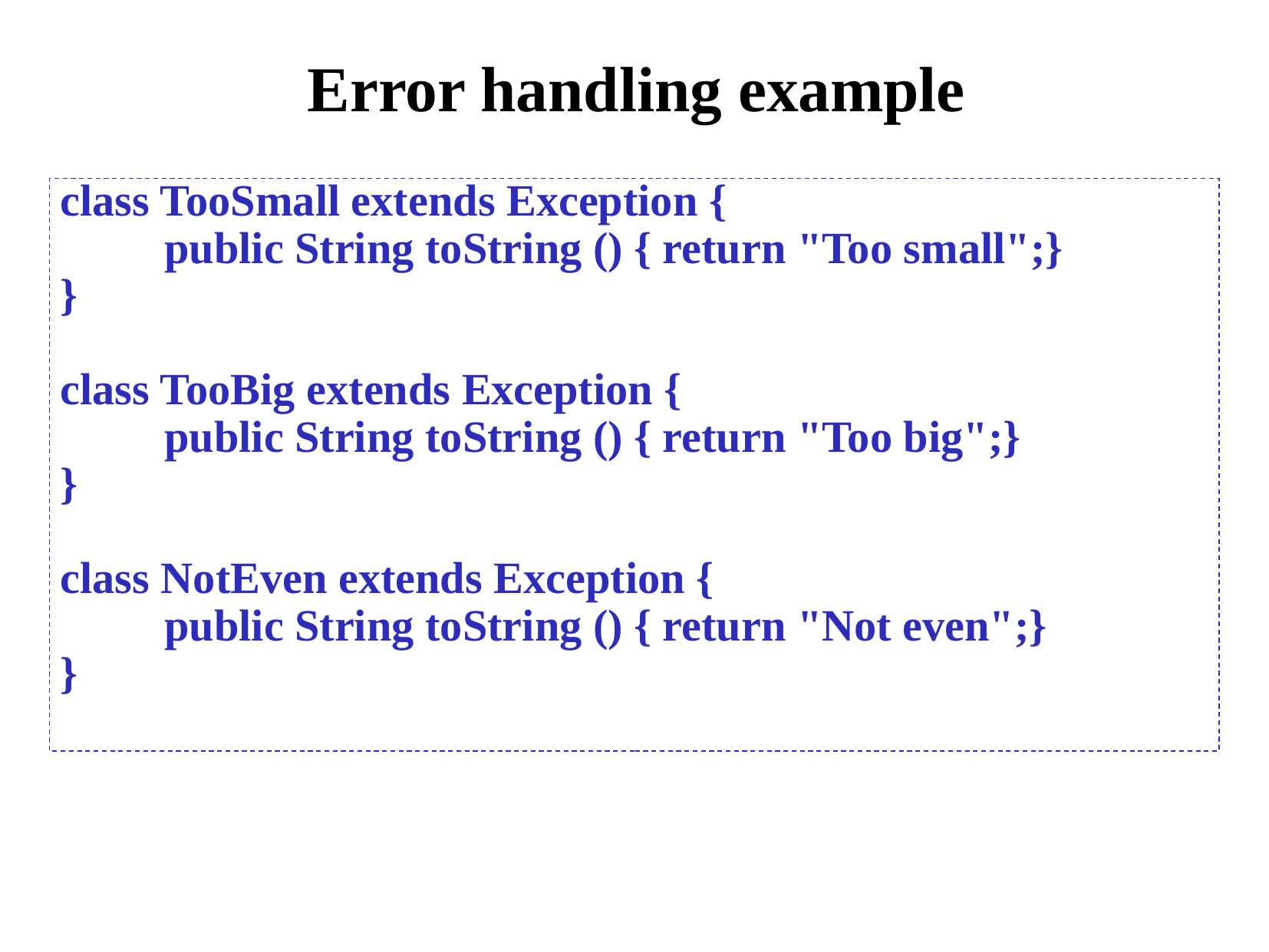

# Error handling example
 class TooSmall extends Exception {
	public String toString () { return "Too small";}
 }

 class TooBig extends Exception {
	public String toString () { return "Too big";}
 }

 class NotEven extends Exception {
	public String toString () { return "Not even";}
 }